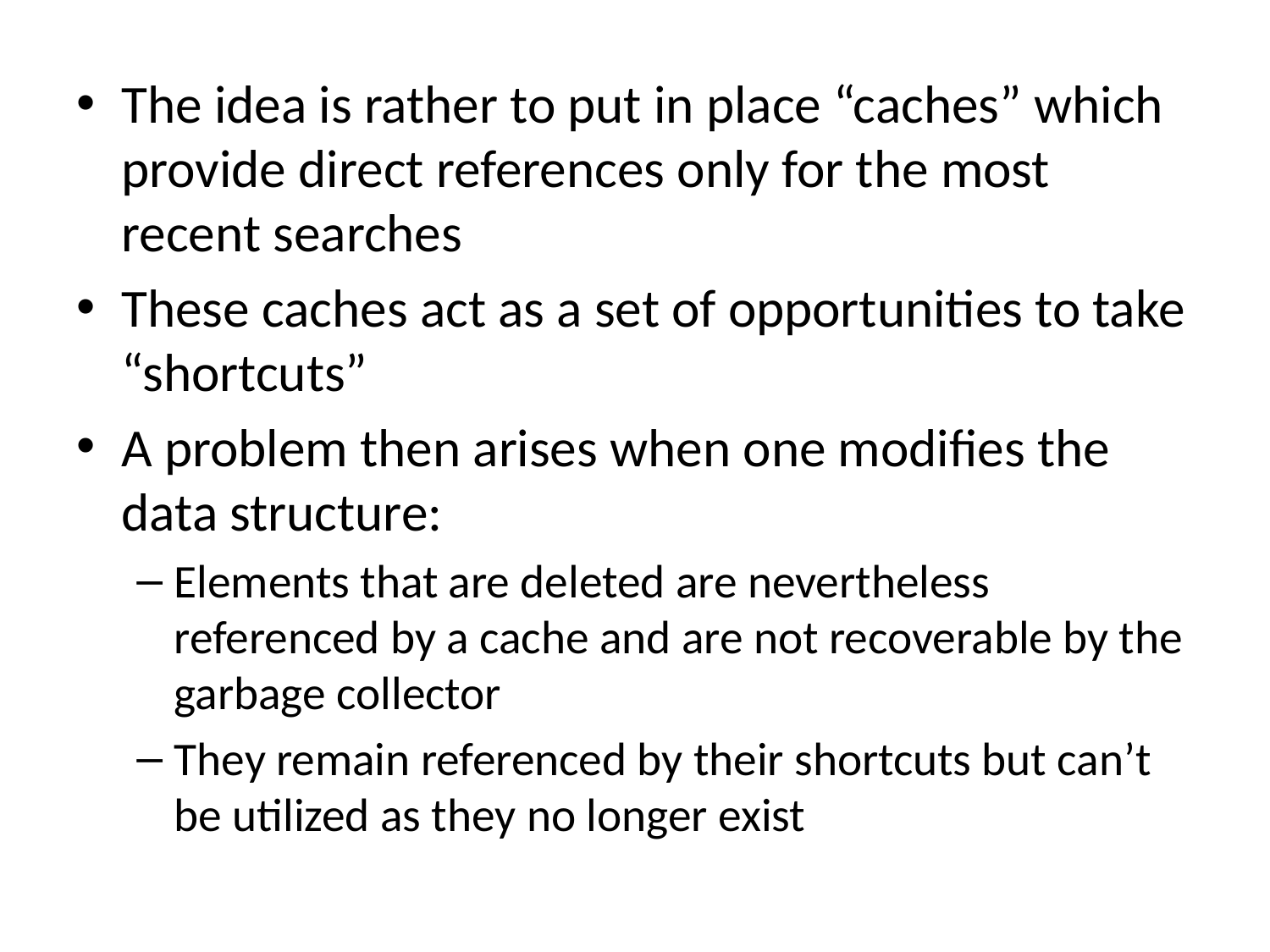

The idea is rather to put in place “caches” which provide direct references only for the most recent searches
These caches act as a set of opportunities to take “shortcuts”
A problem then arises when one modifies the data structure:
Elements that are deleted are nevertheless referenced by a cache and are not recoverable by the garbage collector
They remain referenced by their shortcuts but can’t be utilized as they no longer exist